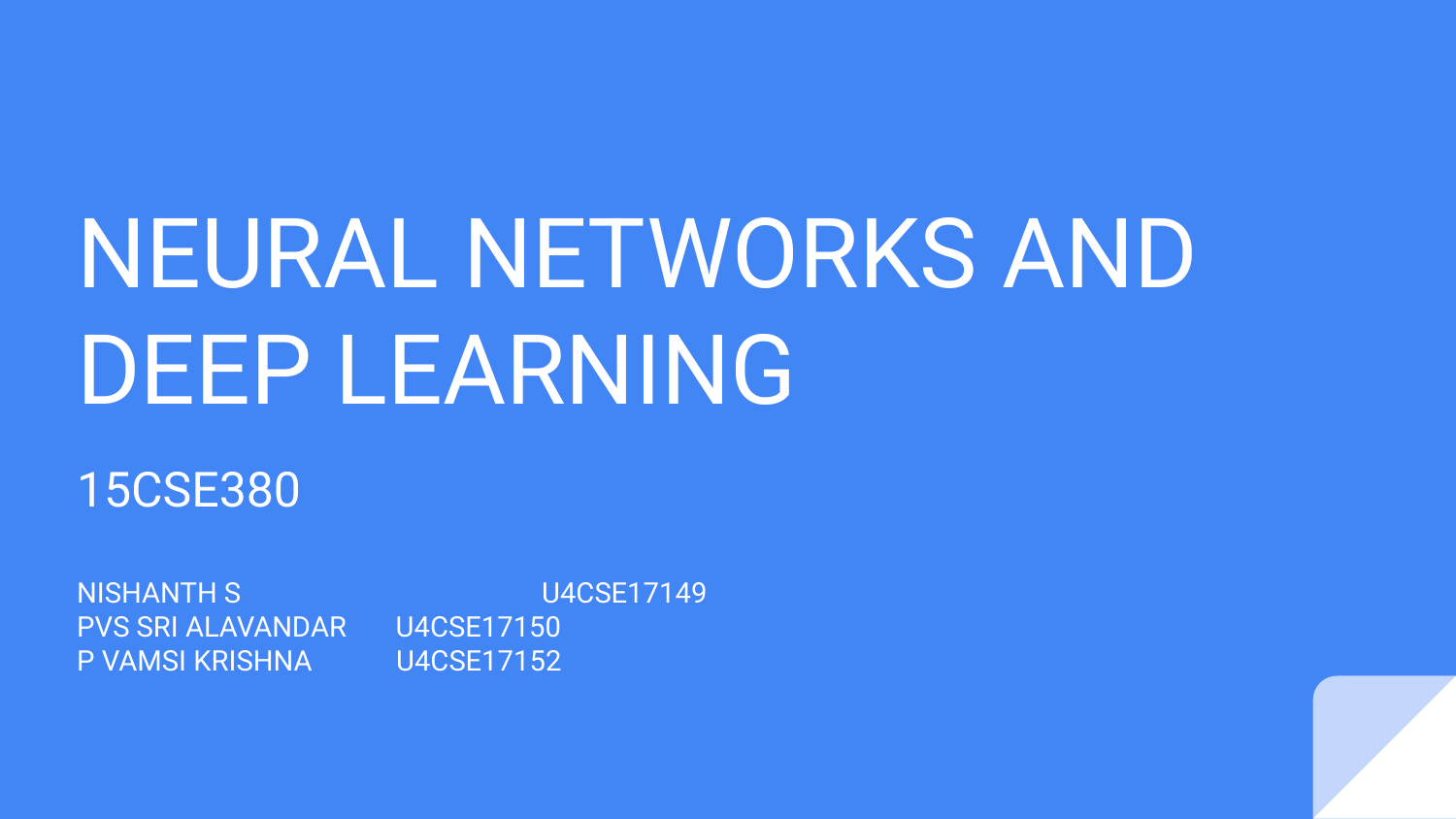

# NEURAL NETWORKS AND DEEP LEARNING
15CSE380

NISHANTH S 		    U4CSE17149
PVS SRI ALAVANDAR       U4CSE17150
P VAMSI KRISHNA 	    U4CSE17152